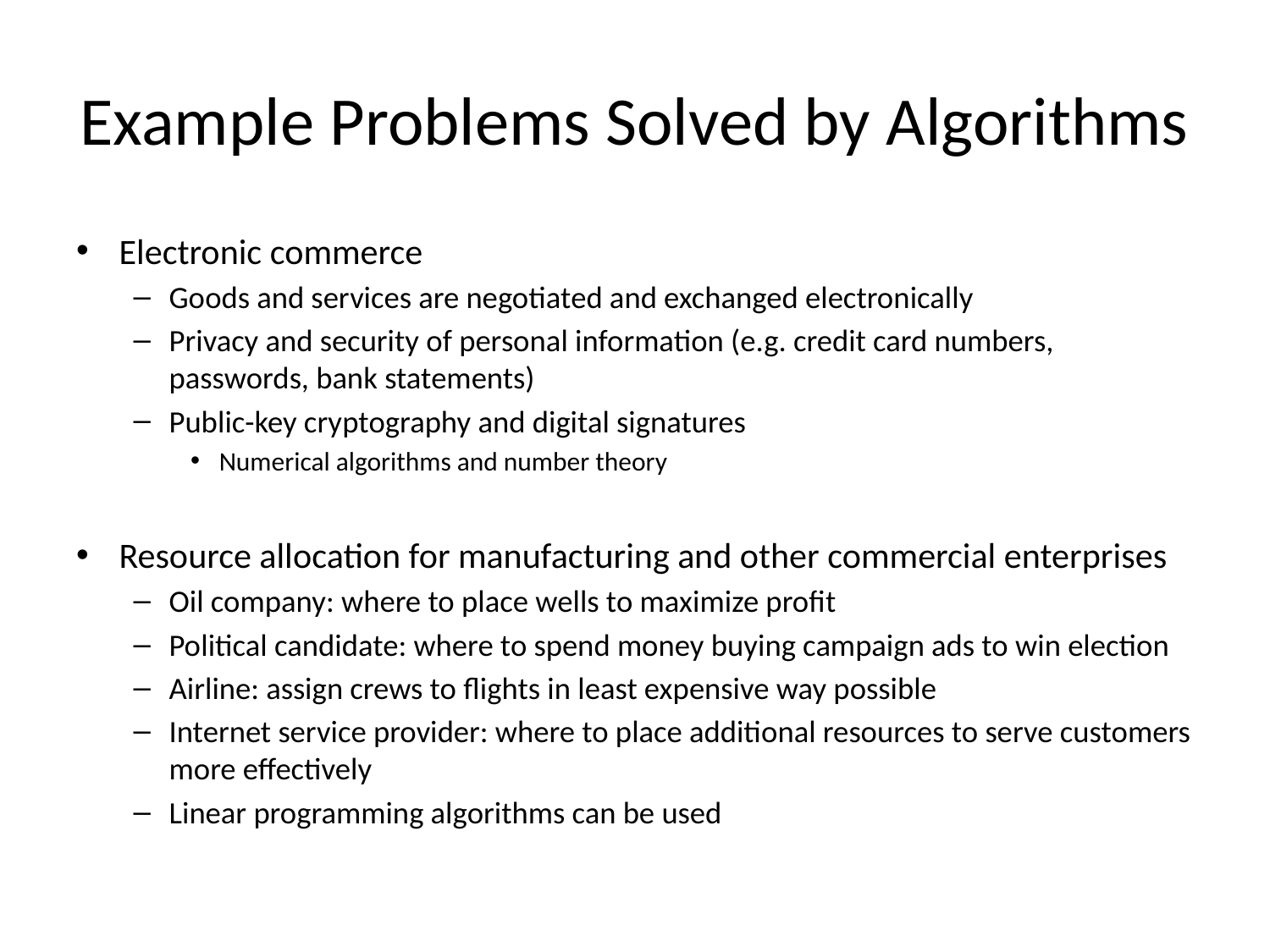

# Example Problems Solved by Algorithms
Electronic commerce
Goods and services are negotiated and exchanged electronically
Privacy and security of personal information (e.g. credit card numbers, passwords, bank statements)
Public-key cryptography and digital signatures
Numerical algorithms and number theory

Resource allocation for manufacturing and other commercial enterprises
Oil company: where to place wells to maximize profit
Political candidate: where to spend money buying campaign ads to win election
Airline: assign crews to flights in least expensive way possible
Internet service provider: where to place additional resources to serve customers more effectively
Linear programming algorithms can be used